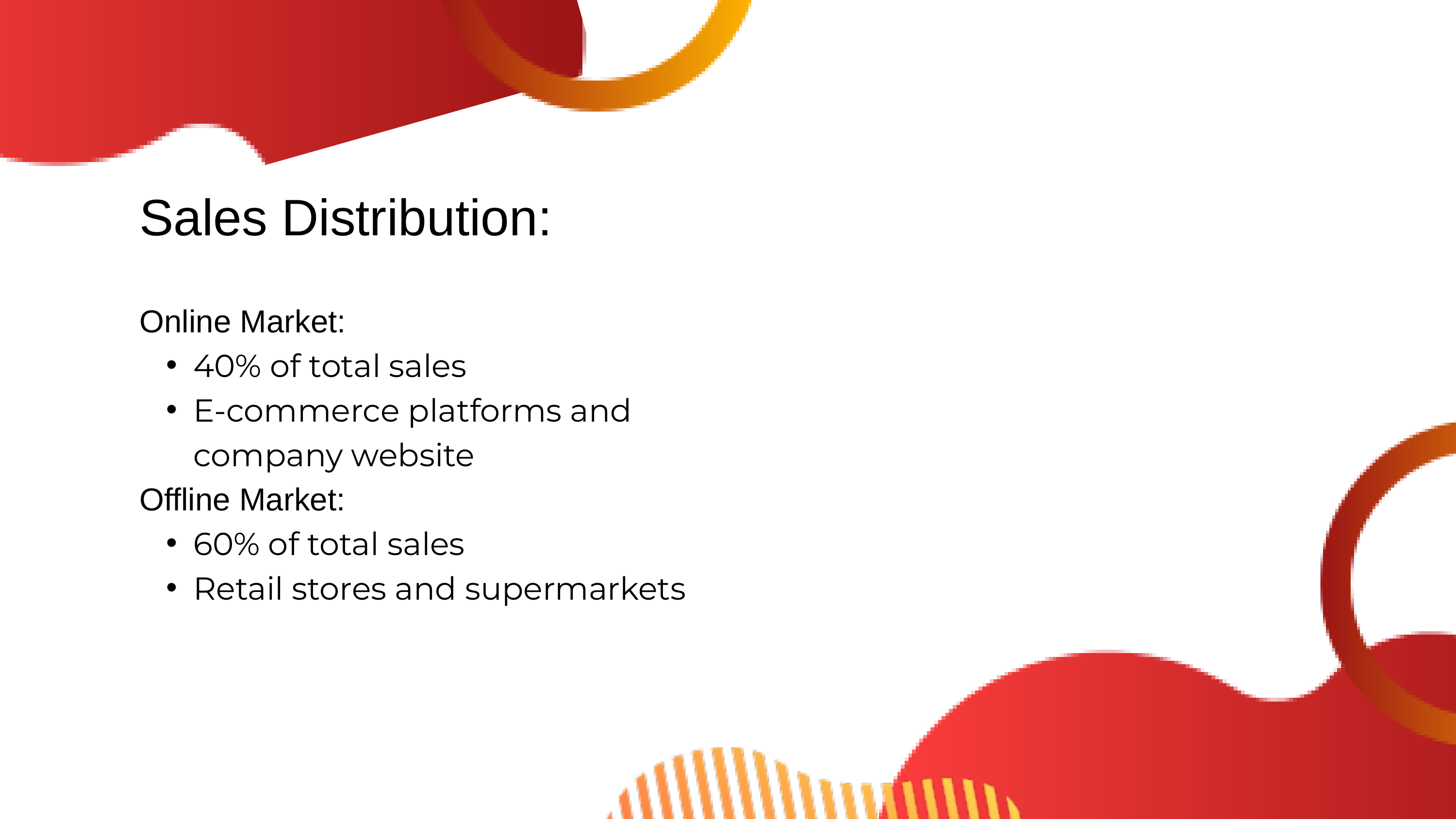

Sales Distribution:
Online Market:
40% of total sales
E-commerce platforms and company website
Offline Market:
60% of total sales
Retail stores and supermarkets